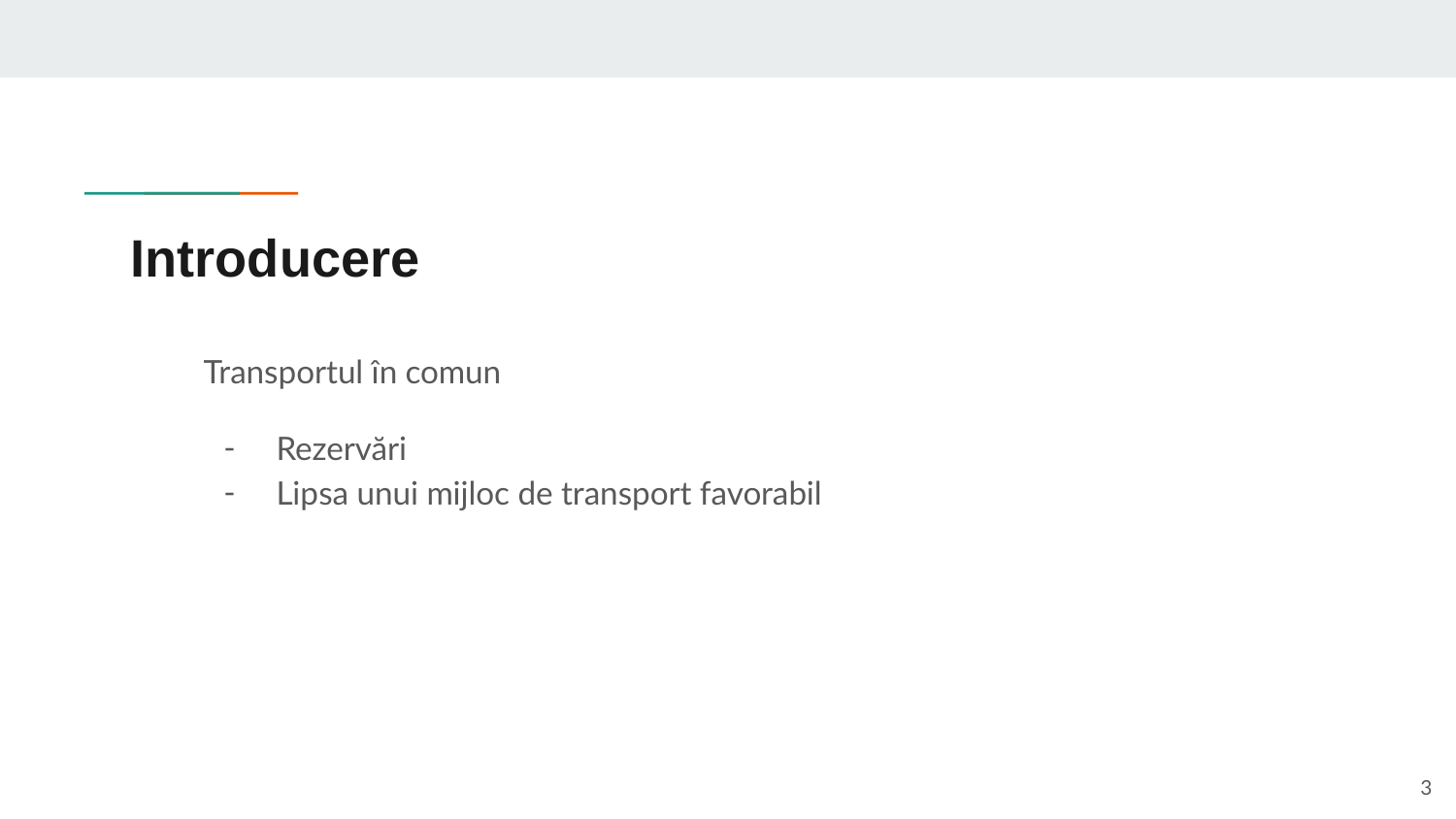

# Introducere
Transportul în comun
Rezervări
Lipsa unui mijloc de transport favorabil
3